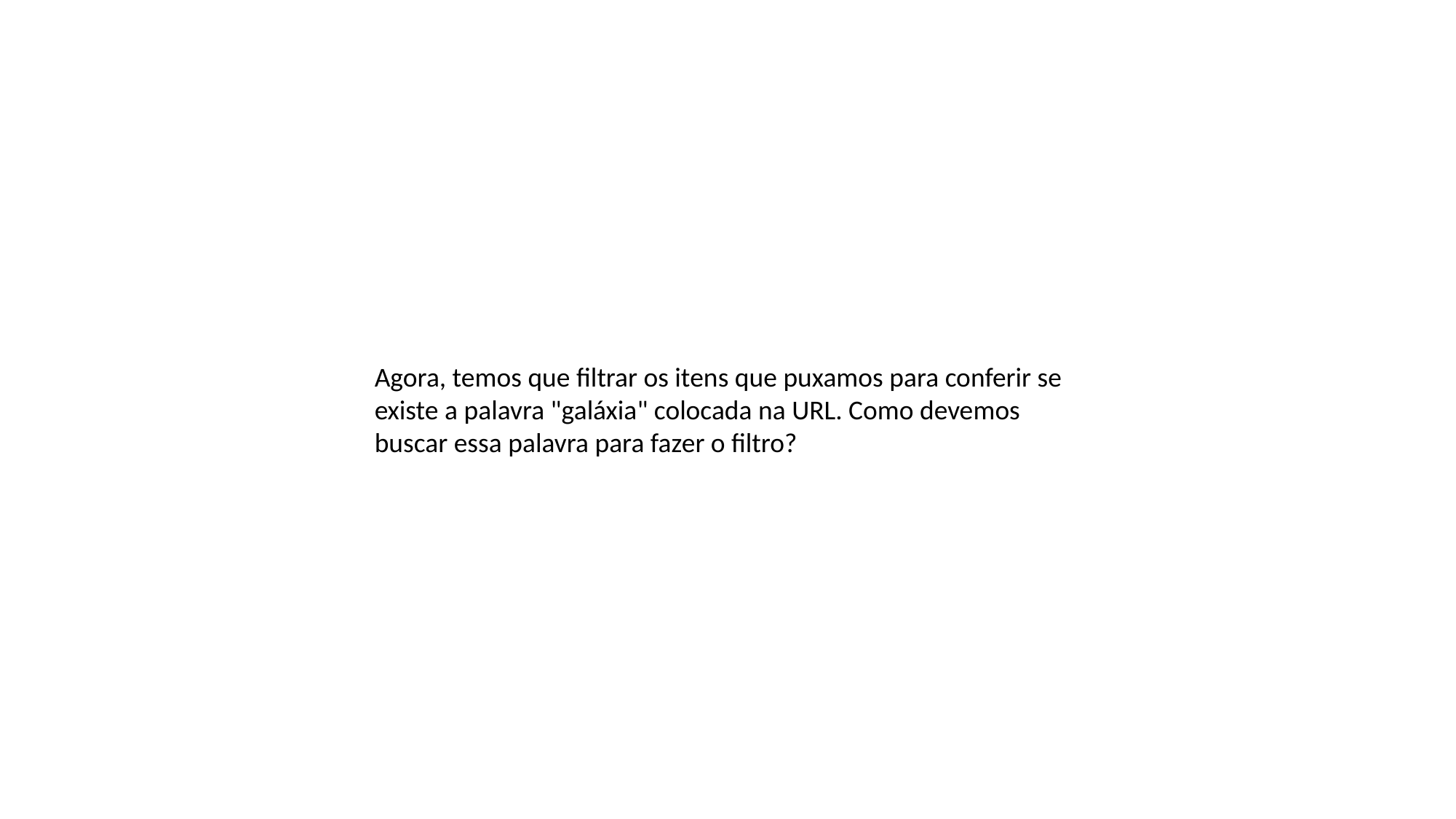

Agora, temos que filtrar os itens que puxamos para conferir se existe a palavra "galáxia" colocada na URL. Como devemos buscar essa palavra para fazer o filtro?